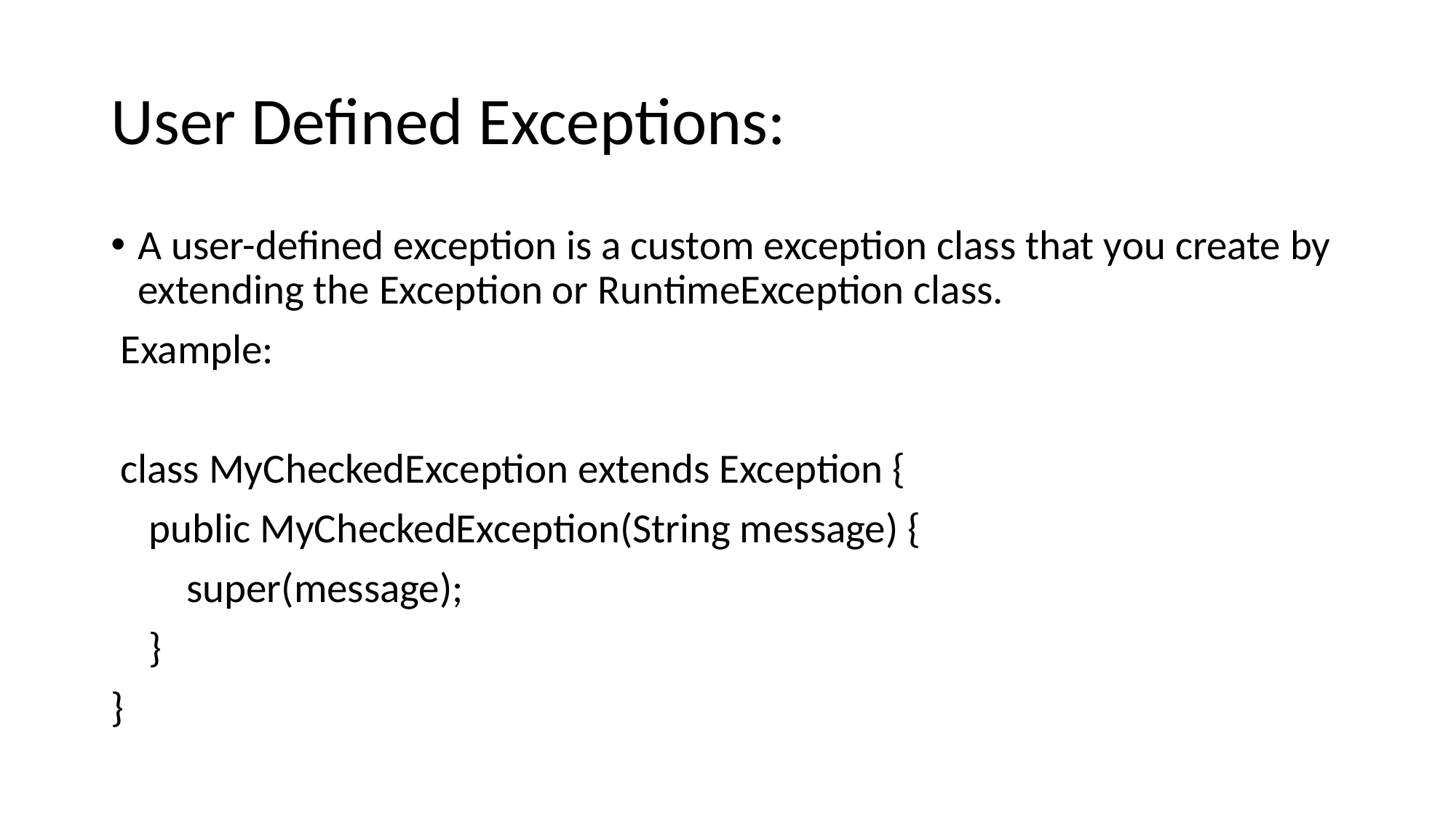

# User Defined Exceptions:
A user-defined exception is a custom exception class that you create by extending the Exception or RuntimeException class.
 Example:

 class MyCheckedException extends Exception {
    public MyCheckedException(String message) {
        super(message);
    }
}